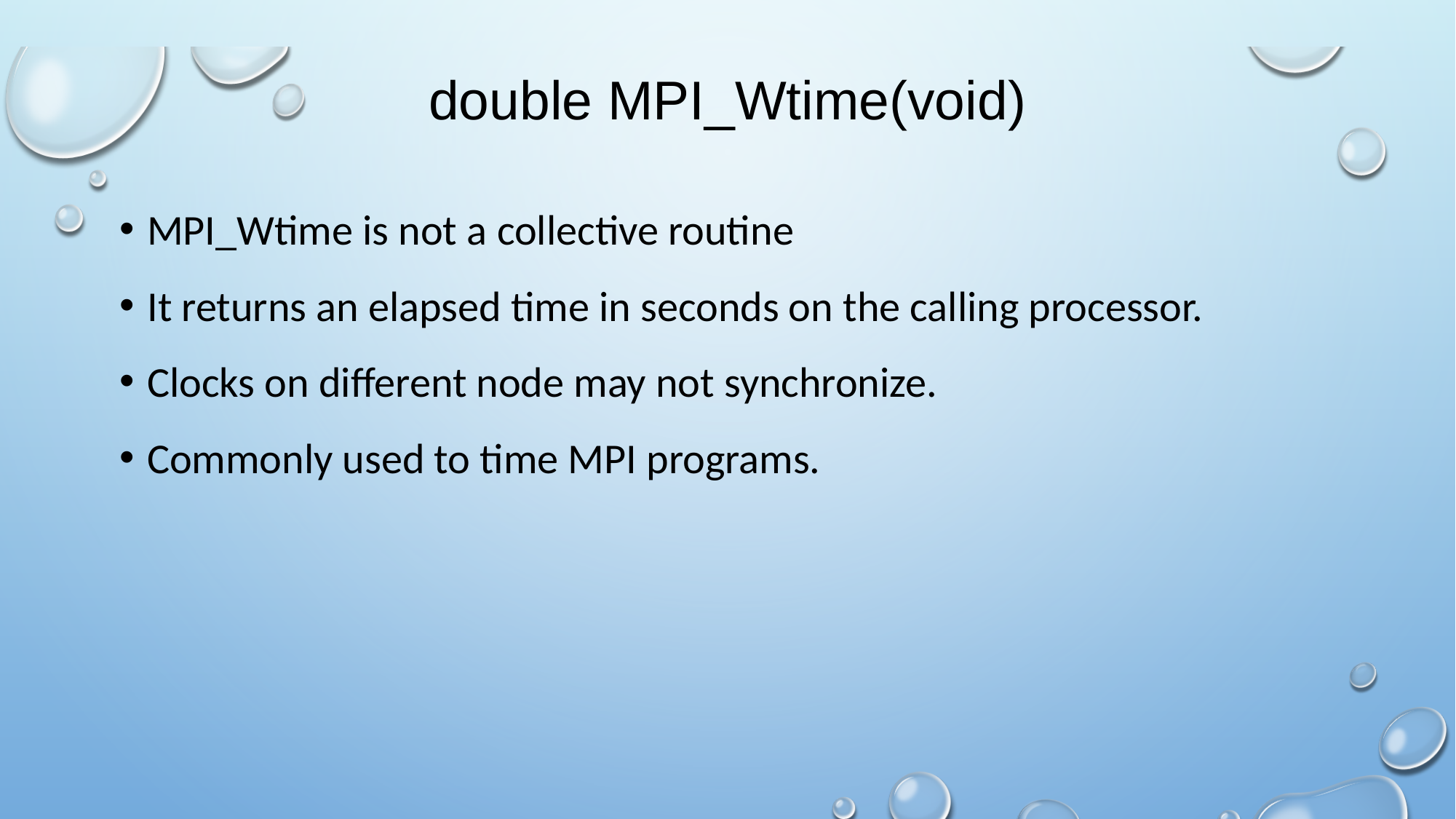

# double MPI_Wtime(void)
MPI_Wtime is not a collective routine
It returns an elapsed time in seconds on the calling processor.
Clocks on different node may not synchronize.
Commonly used to time MPI programs.